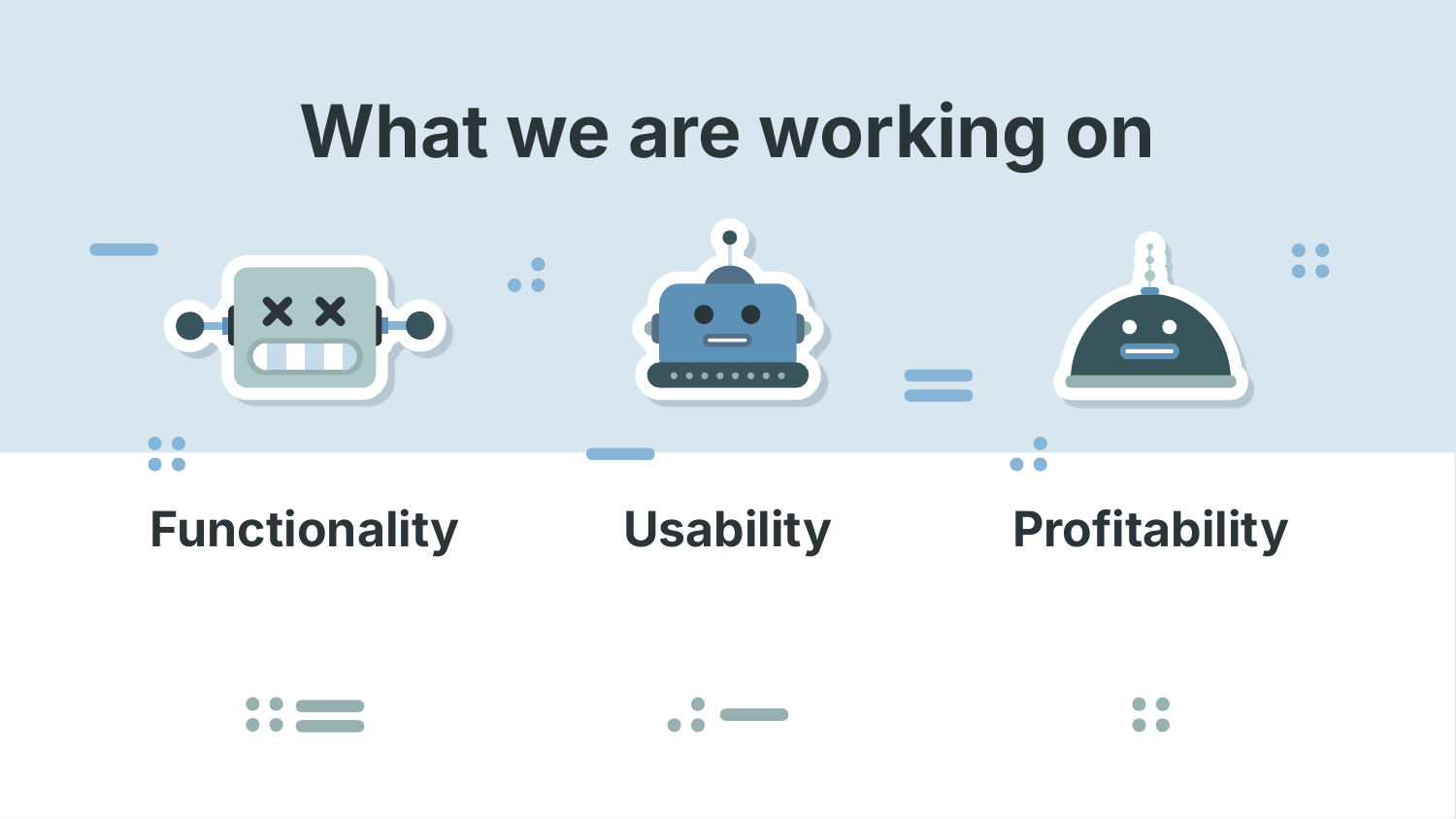

# What we are working on

Functionality
Usability
Profitability